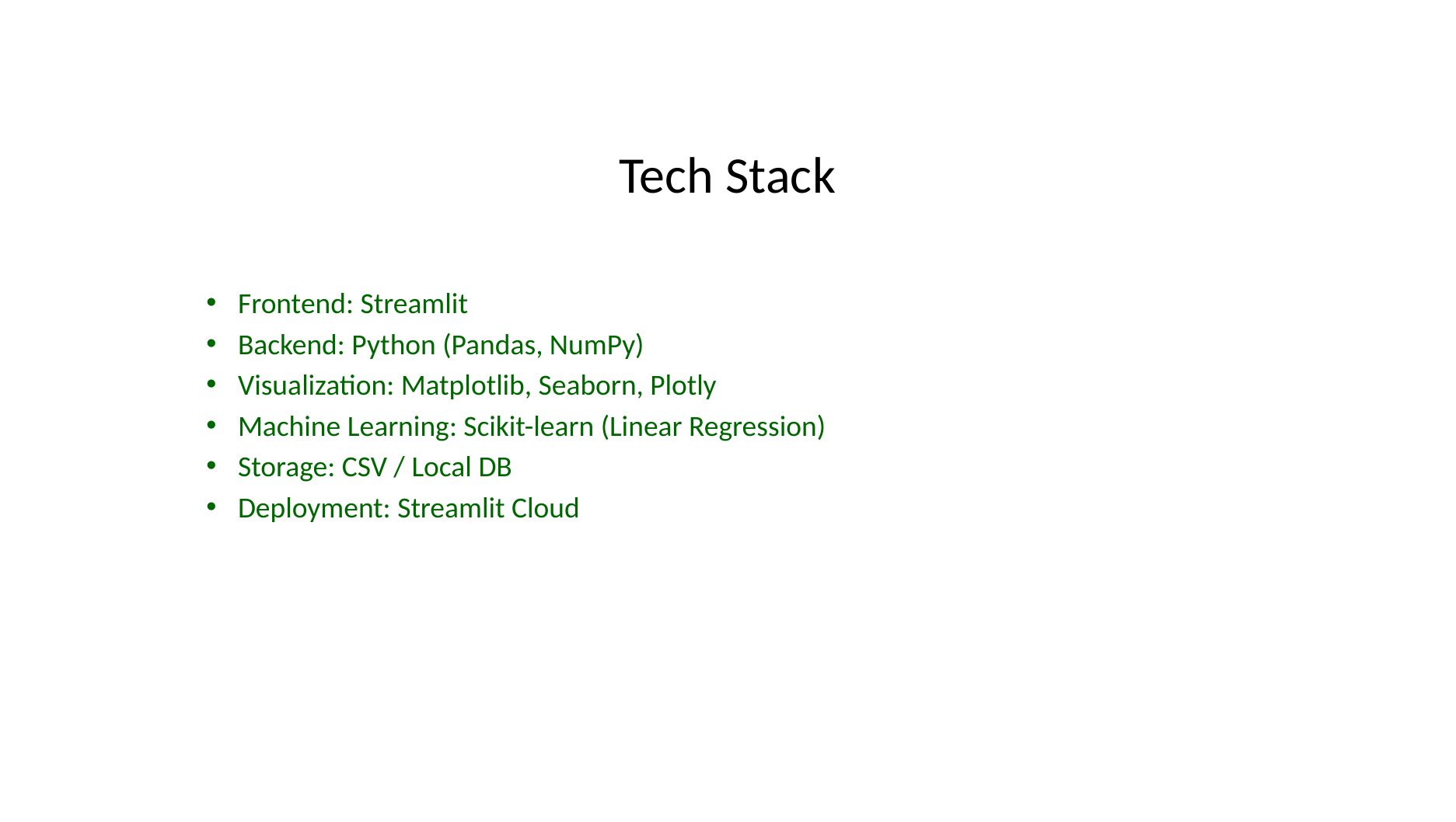

# Tech Stack
Frontend: Streamlit
Backend: Python (Pandas, NumPy)
Visualization: Matplotlib, Seaborn, Plotly
Machine Learning: Scikit-learn (Linear Regression)
Storage: CSV / Local DB
Deployment: Streamlit Cloud